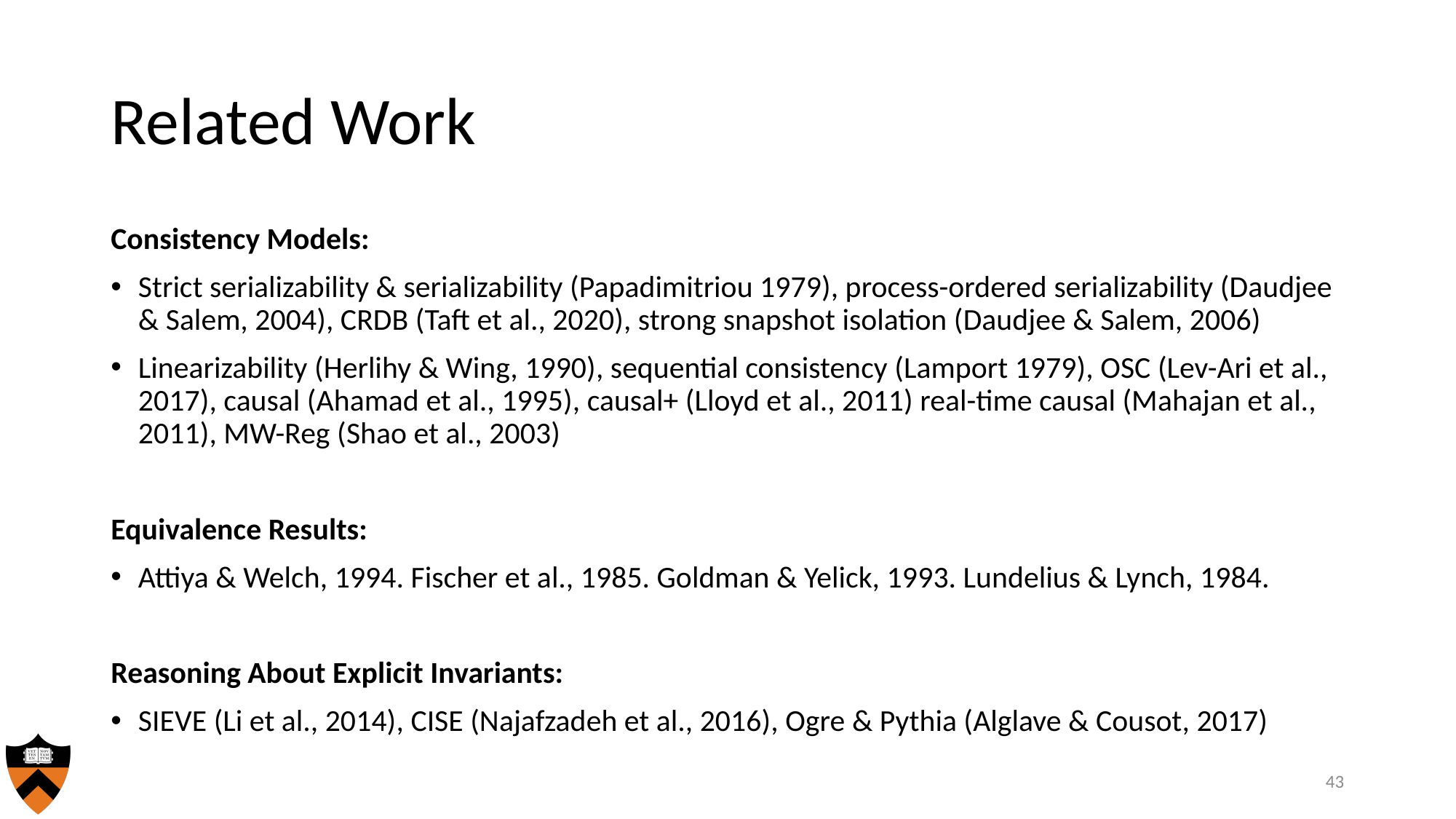

# Related Work
Consistency Models:
Strict serializability & serializability (Papadimitriou 1979), process-ordered serializability (Daudjee & Salem, 2004), CRDB (Taft et al., 2020), strong snapshot isolation (Daudjee & Salem, 2006)
Linearizability (Herlihy & Wing, 1990), sequential consistency (Lamport 1979), OSC (Lev-Ari et al., 2017), causal (Ahamad et al., 1995), causal+ (Lloyd et al., 2011) real-time causal (Mahajan et al., 2011), MW-Reg (Shao et al., 2003)

Equivalence Results:
Attiya & Welch, 1994. Fischer et al., 1985. Goldman & Yelick, 1993. Lundelius & Lynch, 1984.

Reasoning About Explicit Invariants:
SIEVE (Li et al., 2014), CISE (Najafzadeh et al., 2016), Ogre & Pythia (Alglave & Cousot, 2017)
43